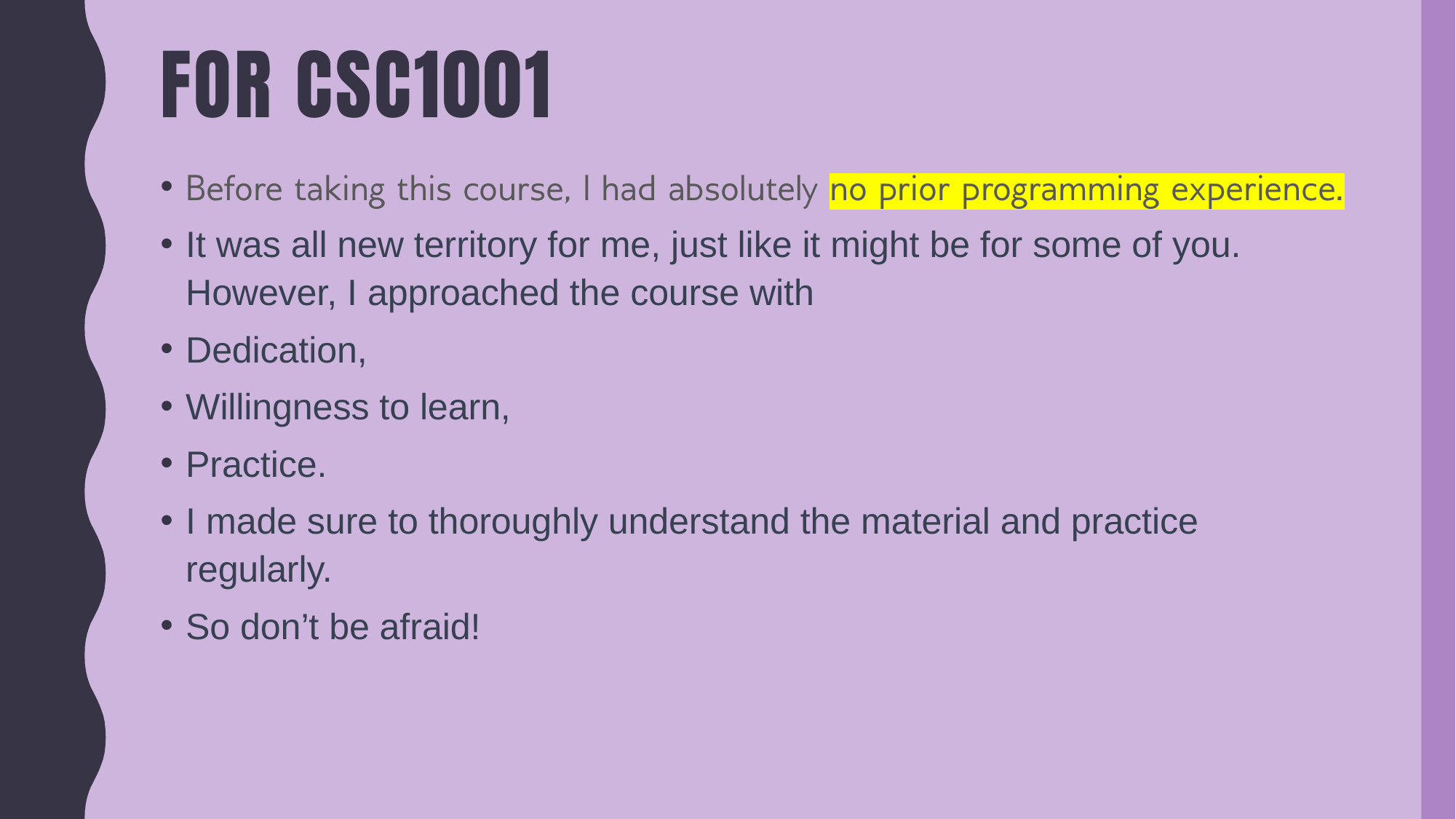

# For CSC1001
Before taking this course, I had absolutely no prior programming experience.
It was all new territory for me, just like it might be for some of you. However, I approached the course with
Dedication,
Willingness to learn,
Practice.
I made sure to thoroughly understand the material and practice regularly.
So don’t be afraid!